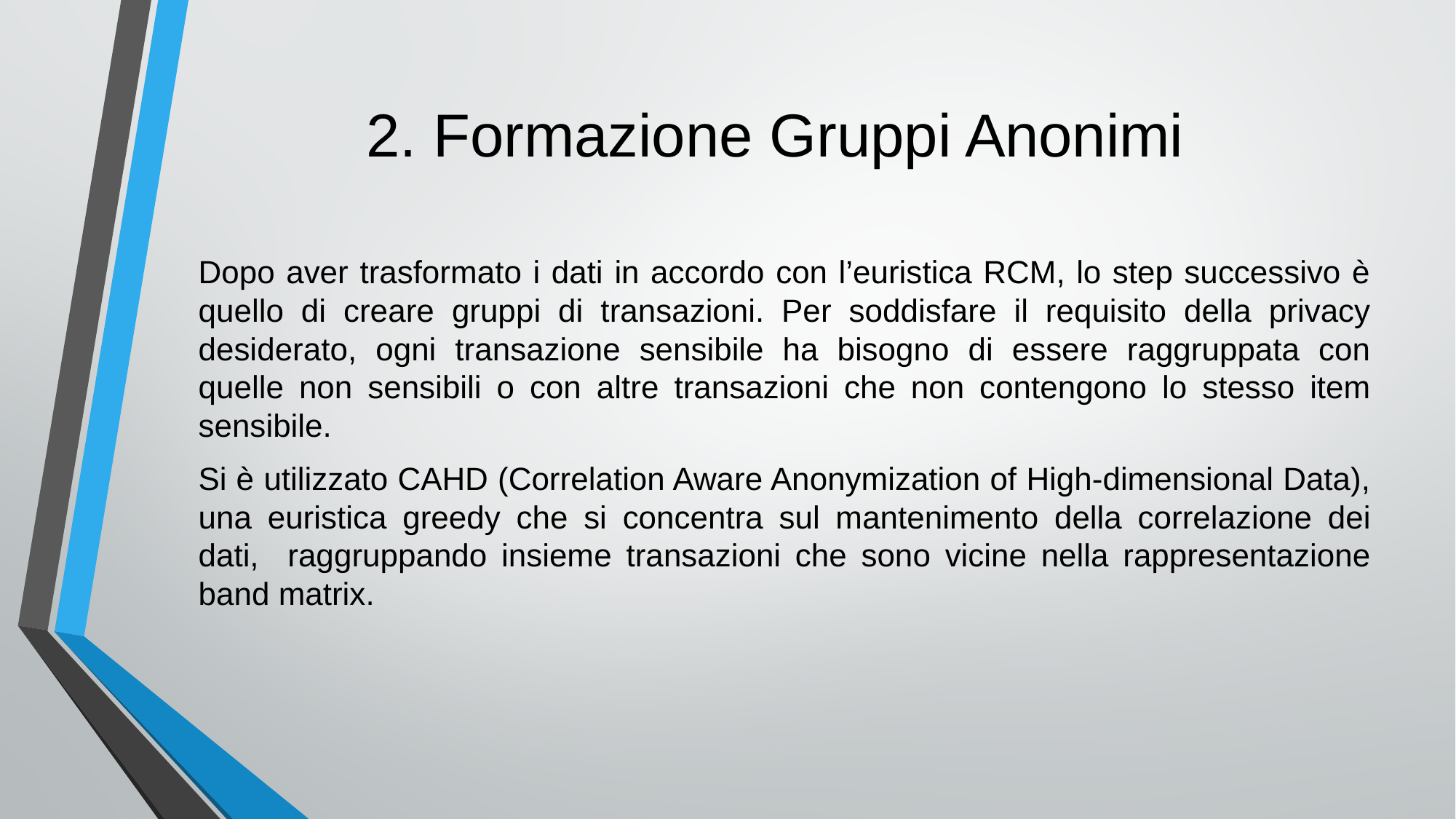

# 2. Formazione Gruppi Anonimi
Dopo aver trasformato i dati in accordo con l’euristica RCM, lo step successivo è quello di creare gruppi di transazioni. Per soddisfare il requisito della privacy desiderato, ogni transazione sensibile ha bisogno di essere raggruppata con quelle non sensibili o con altre transazioni che non contengono lo stesso item sensibile.
Si è utilizzato CAHD (Correlation Aware Anonymization of High-dimensional Data), una euristica greedy che si concentra sul mantenimento della correlazione dei dati,  raggruppando insieme transazioni che sono vicine nella rappresentazione band matrix.